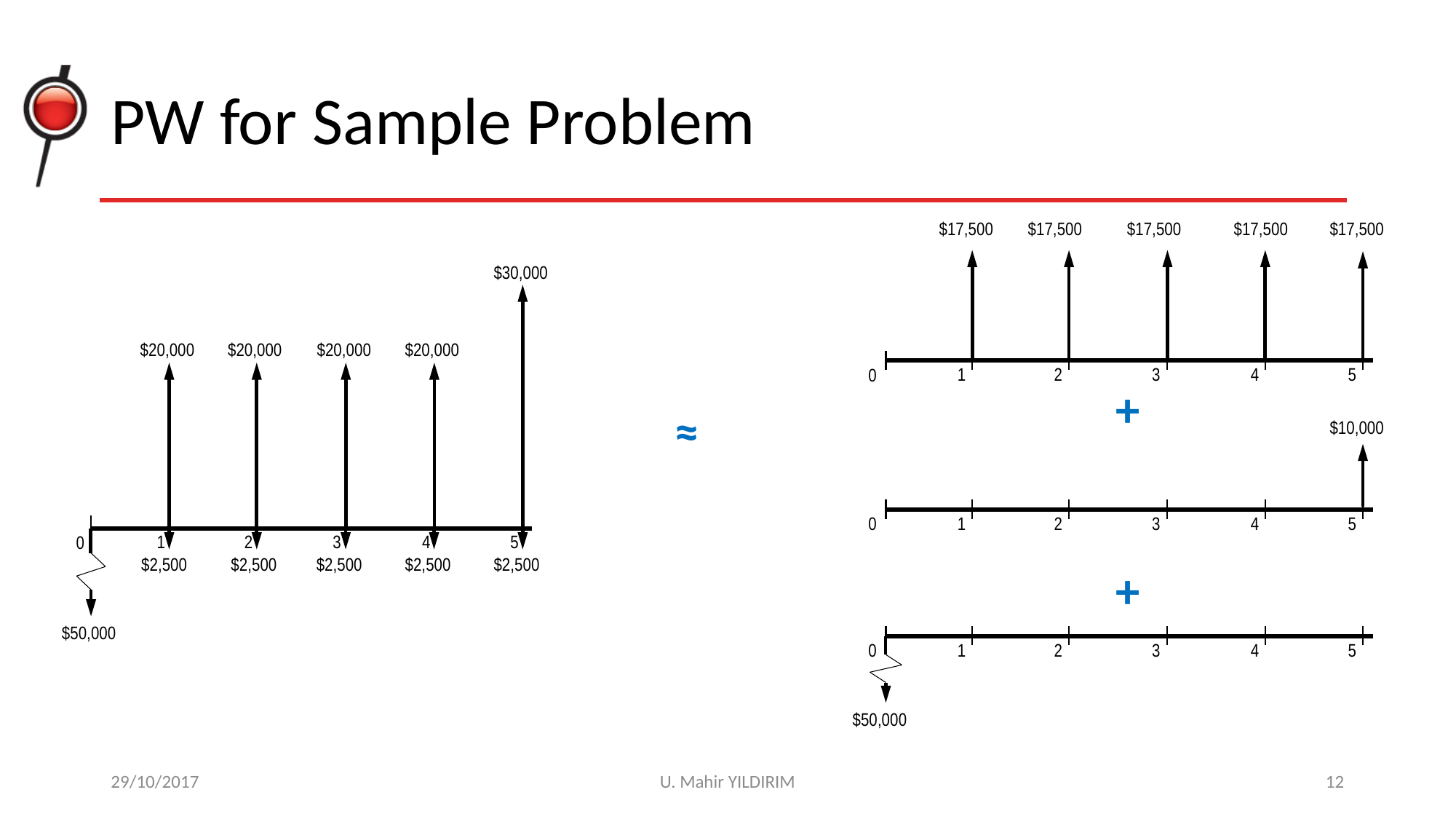

# PW for Sample Problem
$17,500
$17,500
$17,500
$17,500
$17,500

CASH FLOW ?
1
2
3
4
5
0
$30,000
$20,000
$20,000
$20,000
$20,000

CASH FLOW ?
1
2
3
4
5
0
$2,500
$2,500
$2,500
$2,500
$2,500
$50,000
+
≈
$10,000

CASH FLOW ?
1
2
3
4
5
0
+

CASH FLOW ?
1
2
3
4
5
0
$50,000
29/10/2017
U. Mahir YILDIRIM
12